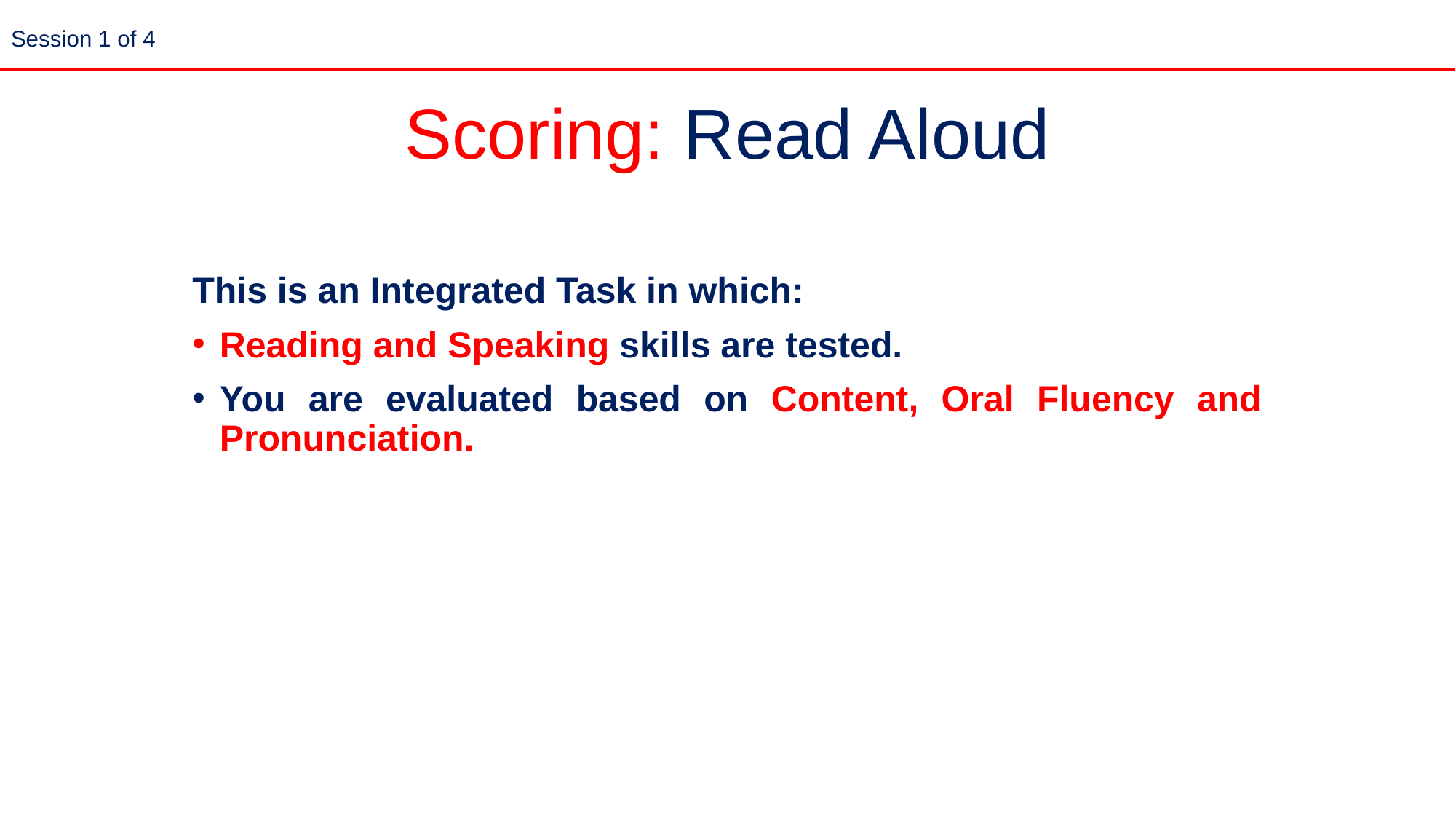

Session 1 of 4
Scoring: Read Aloud
This is an Integrated Task in which:
Reading and Speaking skills are tested.
You are evaluated based on Content, Oral Fluency and Pronunciation.